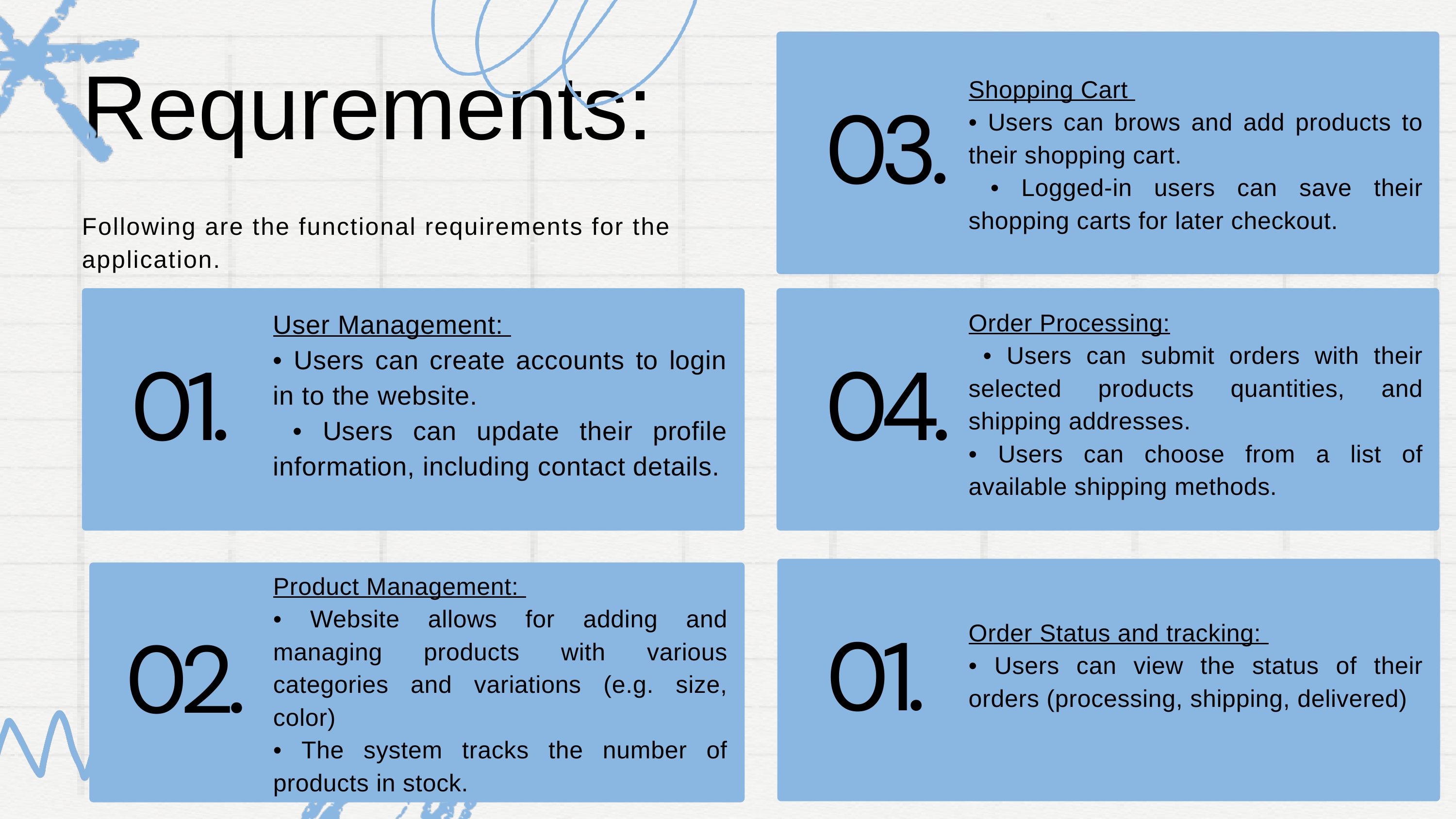

Requrements:
Shopping Cart
• Users can brows and add products to their shopping cart.
 • Logged-in users can save their shopping carts for later checkout.
03.
Following are the functional requirements for the application.

User Management:
• Users can create accounts to login in to the website.
 • Users can update their profile information, including contact details.
Order Processing:
 • Users can submit orders with their selected products quantities, and shipping addresses.
• Users can choose from a list of available shipping methods.
01.
04.

Product Management:
• Website allows for adding and managing products with various categories and variations (e.g. size, color)
• The system tracks the number of products in stock.
Order Status and tracking:
• Users can view the status of their orders (processing, shipping, delivered)
01.
02.